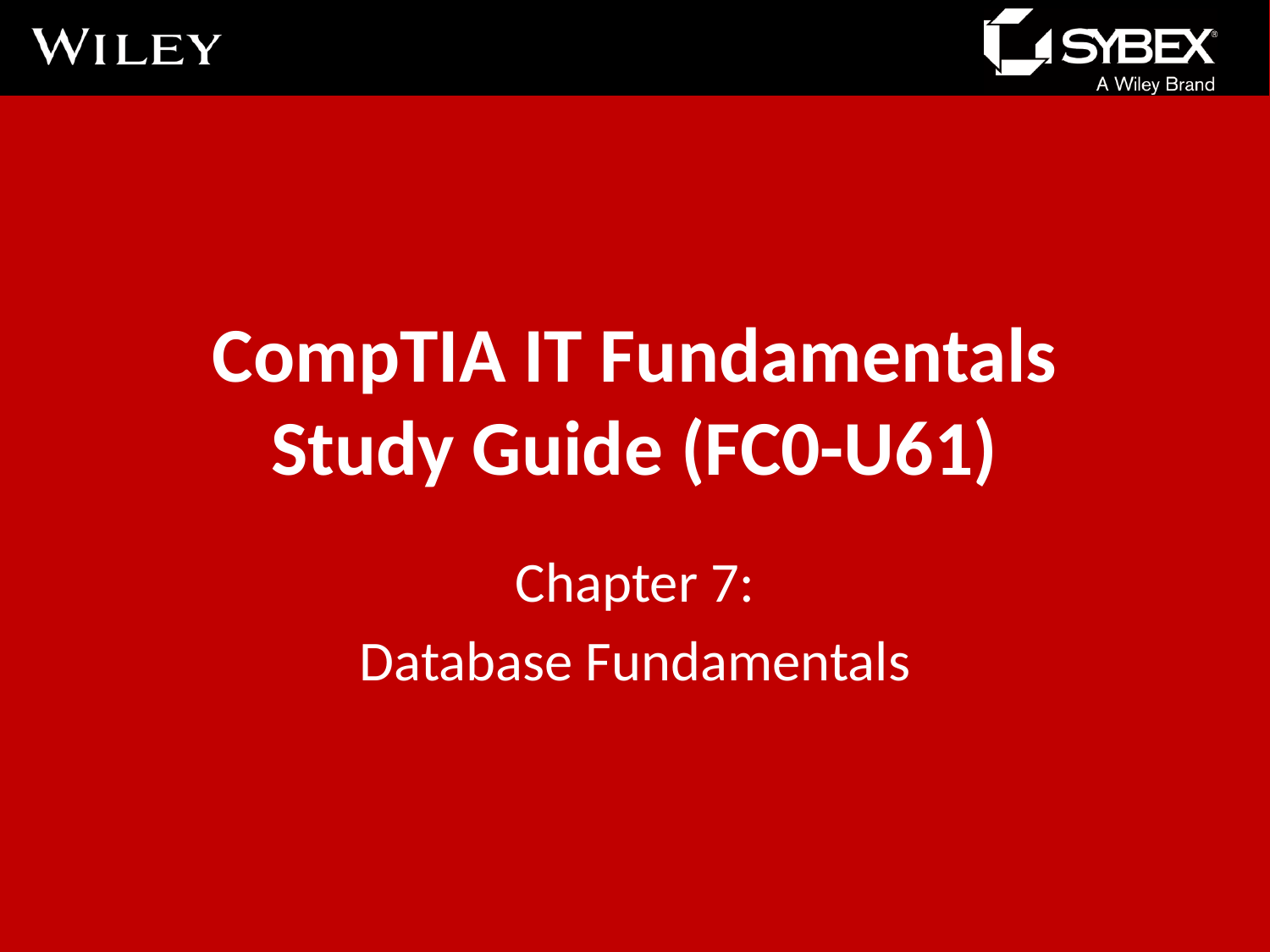

# CompTIA IT Fundamentals Study Guide (FC0-U61)
Chapter 7:
Database Fundamentals